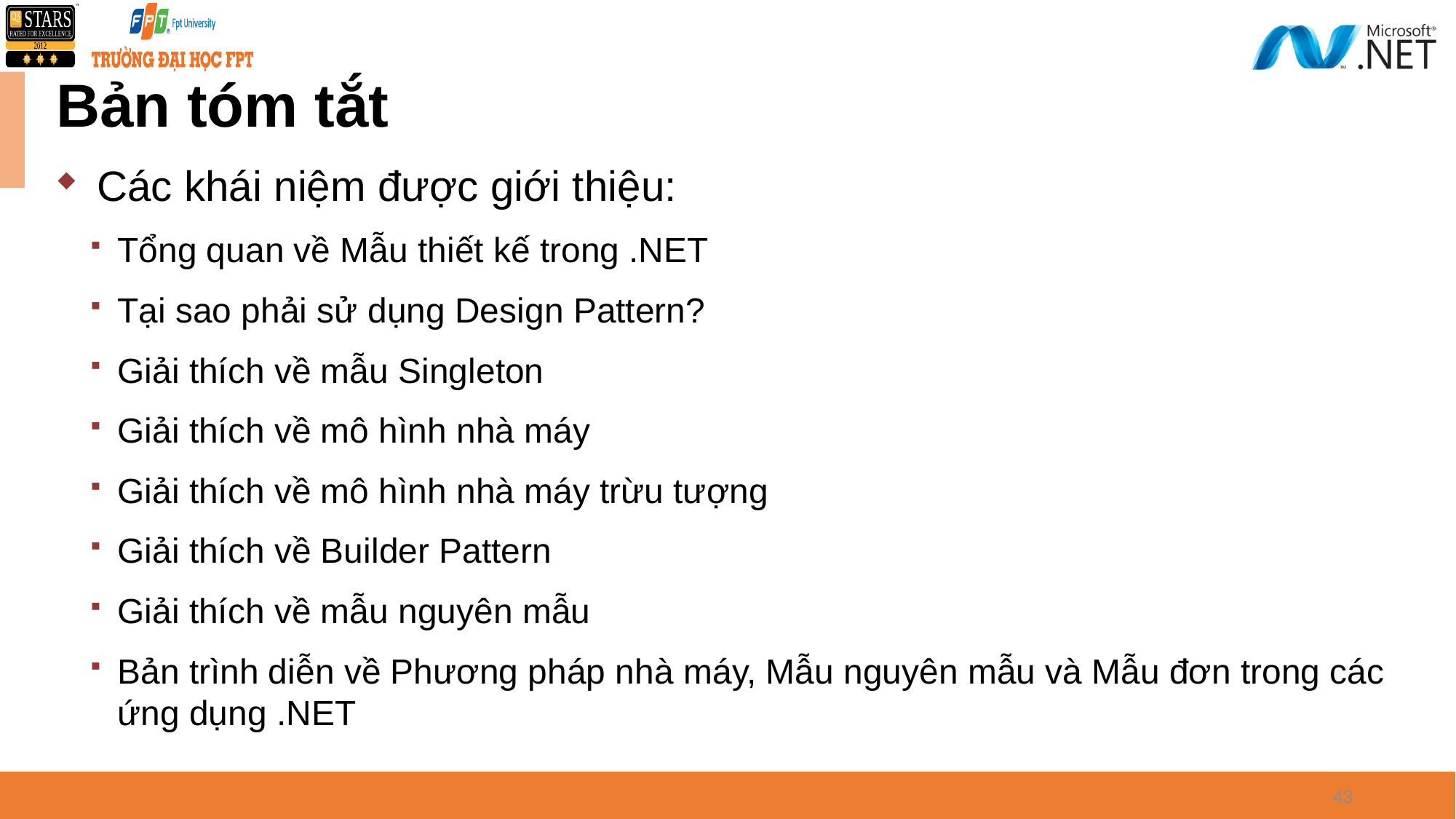

# Bản tóm tắt
Các khái niệm được giới thiệu:
Tổng quan về Mẫu thiết kế trong .NET
Tại sao phải sử dụng Design Pattern?
Giải thích về mẫu Singleton
Giải thích về mô hình nhà máy
Giải thích về mô hình nhà máy trừu tượng
Giải thích về Builder Pattern
Giải thích về mẫu nguyên mẫu
Bản trình diễn về Phương pháp nhà máy, Mẫu nguyên mẫu và Mẫu đơn trong các ứng dụng .NET
43